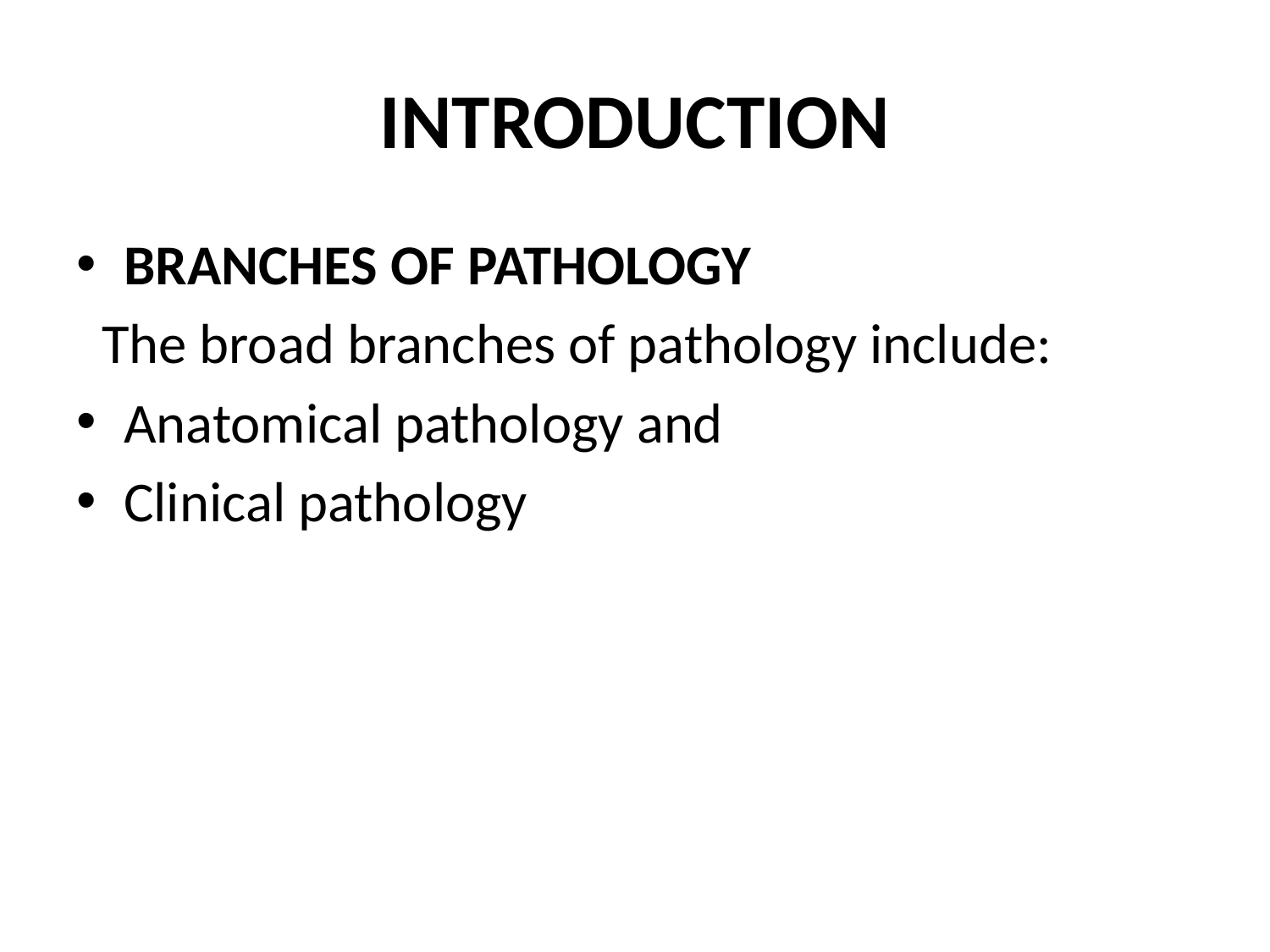

# INTRODUCTION
BRANCHES OF PATHOLOGY
  The broad branches of pathology include:
Anatomical pathology and
Clinical pathology